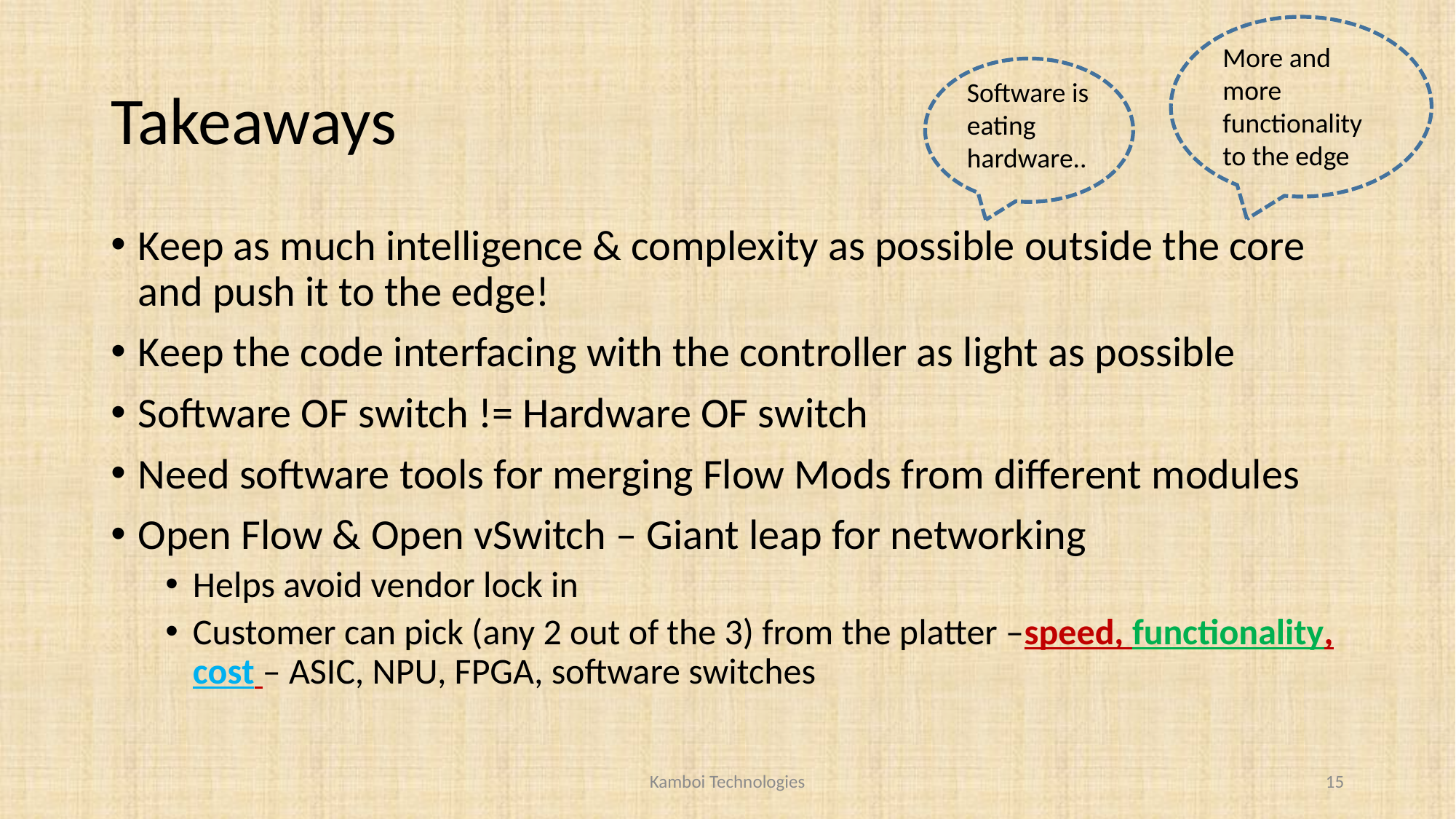

More and more functionality to the edge
# Takeaways

Software is eating hardware..
Keep as much intelligence & complexity as possible outside the core and push it to the edge!
Keep the code interfacing with the controller as light as possible
Software OF switch != Hardware OF switch
Need software tools for merging Flow Mods from different modules
Open Flow & Open vSwitch – Giant leap for networking
Helps avoid vendor lock in
Customer can pick (any 2 out of the 3) from the platter –speed, functionality, cost – ASIC, NPU, FPGA, software switches

Kamboi Technologies
15